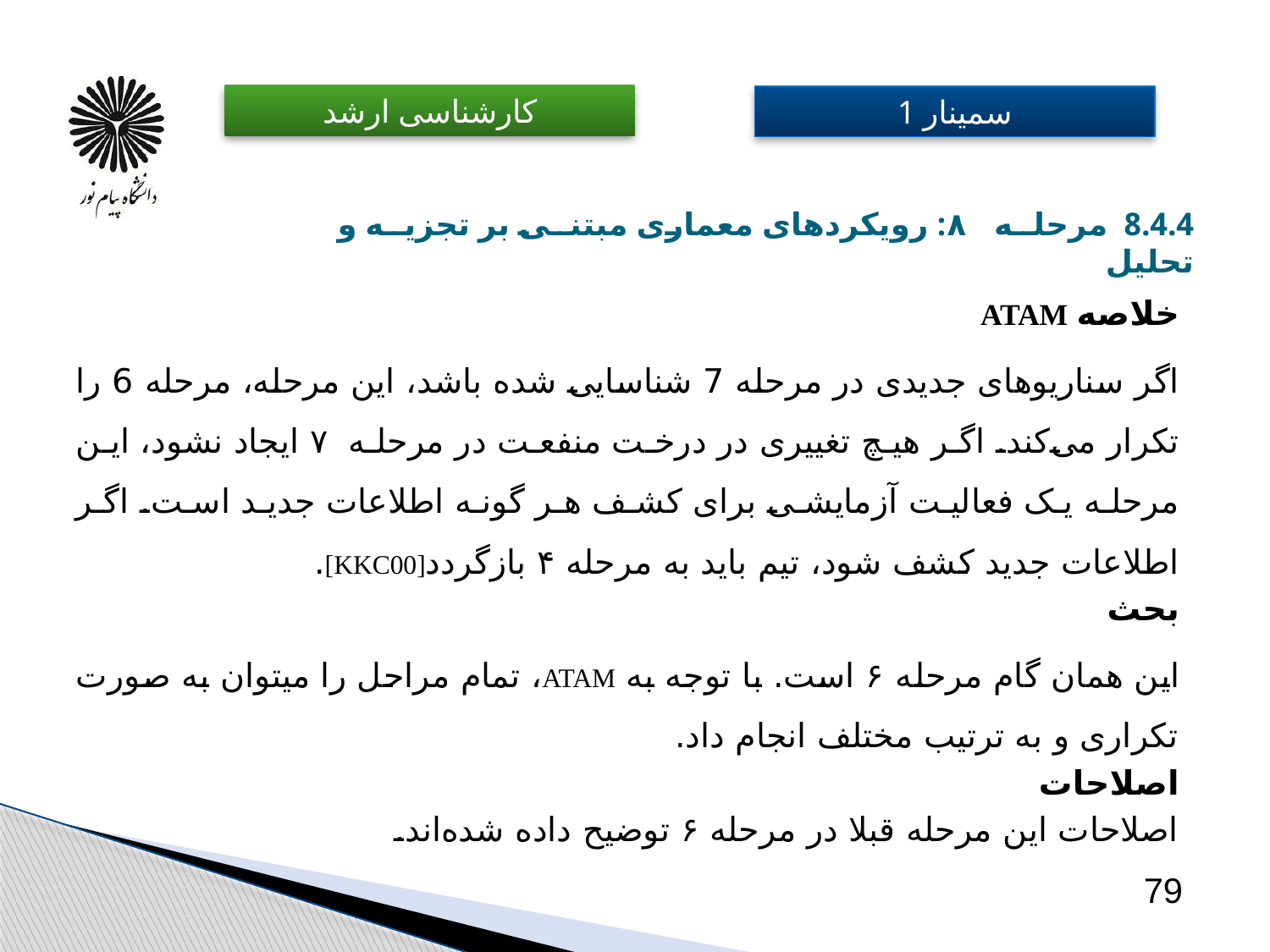

# 8.4.4  مرحله ۸: رویکردهای معماری مبتنی بر تجزیه و تحلیل
خلاصه ATAM
اگر سناریوهای جدیدی در مرحله 7 شناسایی شده باشد، این مرحله، مرحله 6 را تکرار می‌کند. اگر هیچ تغییری در درخت منفعت در مرحله ۷ ایجاد نشود، این مرحله یک فعالیت آزمایشی برای کشف هر گونه اطلاعات جدید است. اگر اطلاعات جدید کشف شود، تیم باید به مرحله ۴ بازگردد[KKC00]‏. ​
بحث
این همان گام مرحله ۶ است. با توجه به ATAM، تمام مراحل را می­توان به صورت تکراری و به ترتیب مختلف انجام داد. ​
اصلاحات
اصلاحات این مرحله قبلا در مرحله ۶ توضیح داده شده‌اند. ​
79